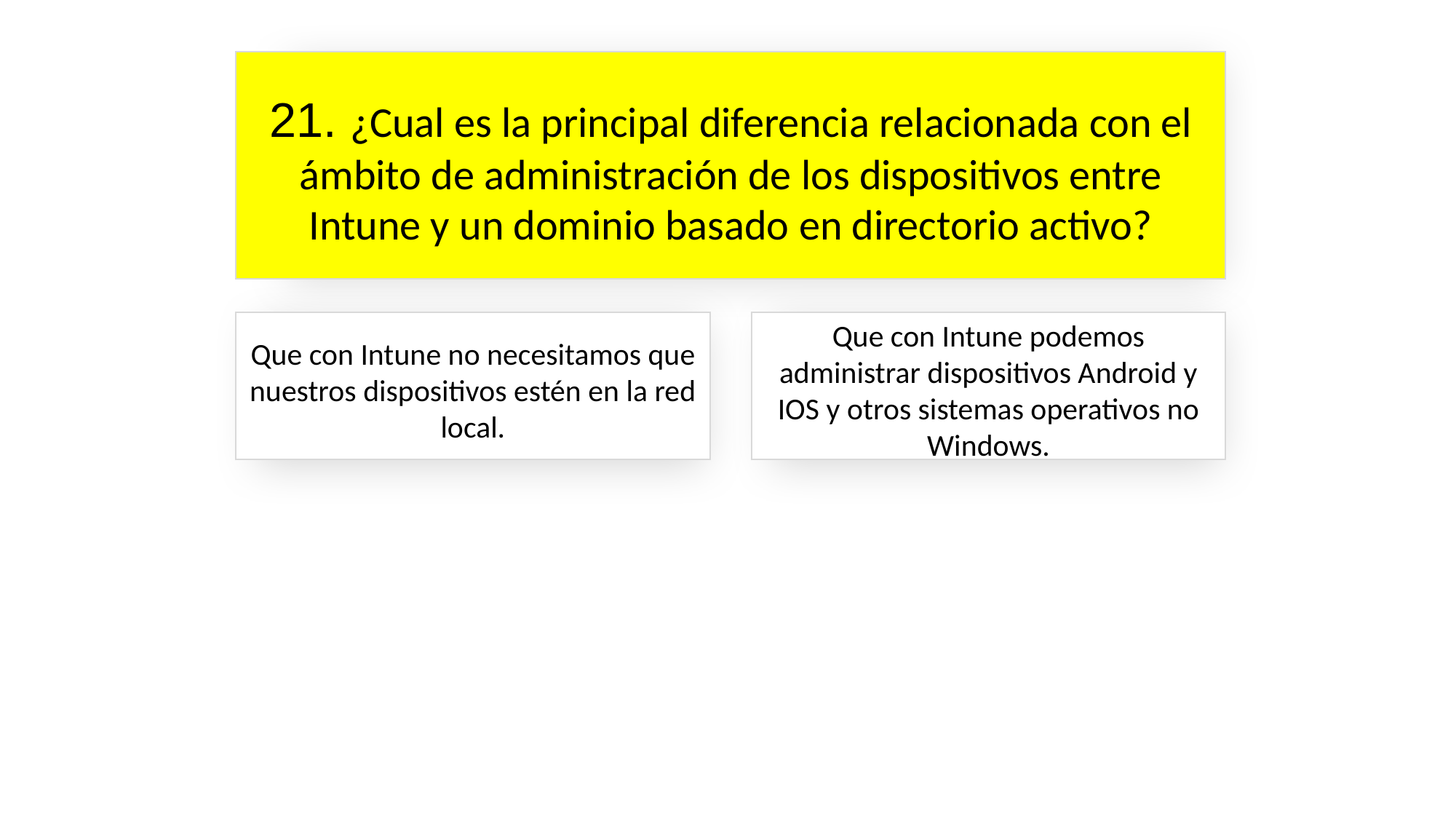

21. ¿Cual es la principal diferencia relacionada con el ámbito de administración de los dispositivos entre Intune y un dominio basado en directorio activo?
Que con Intune no necesitamos que nuestros dispositivos estén en la red local.
Que con Intune podemos administrar dispositivos Android y IOS y otros sistemas operativos no Windows.